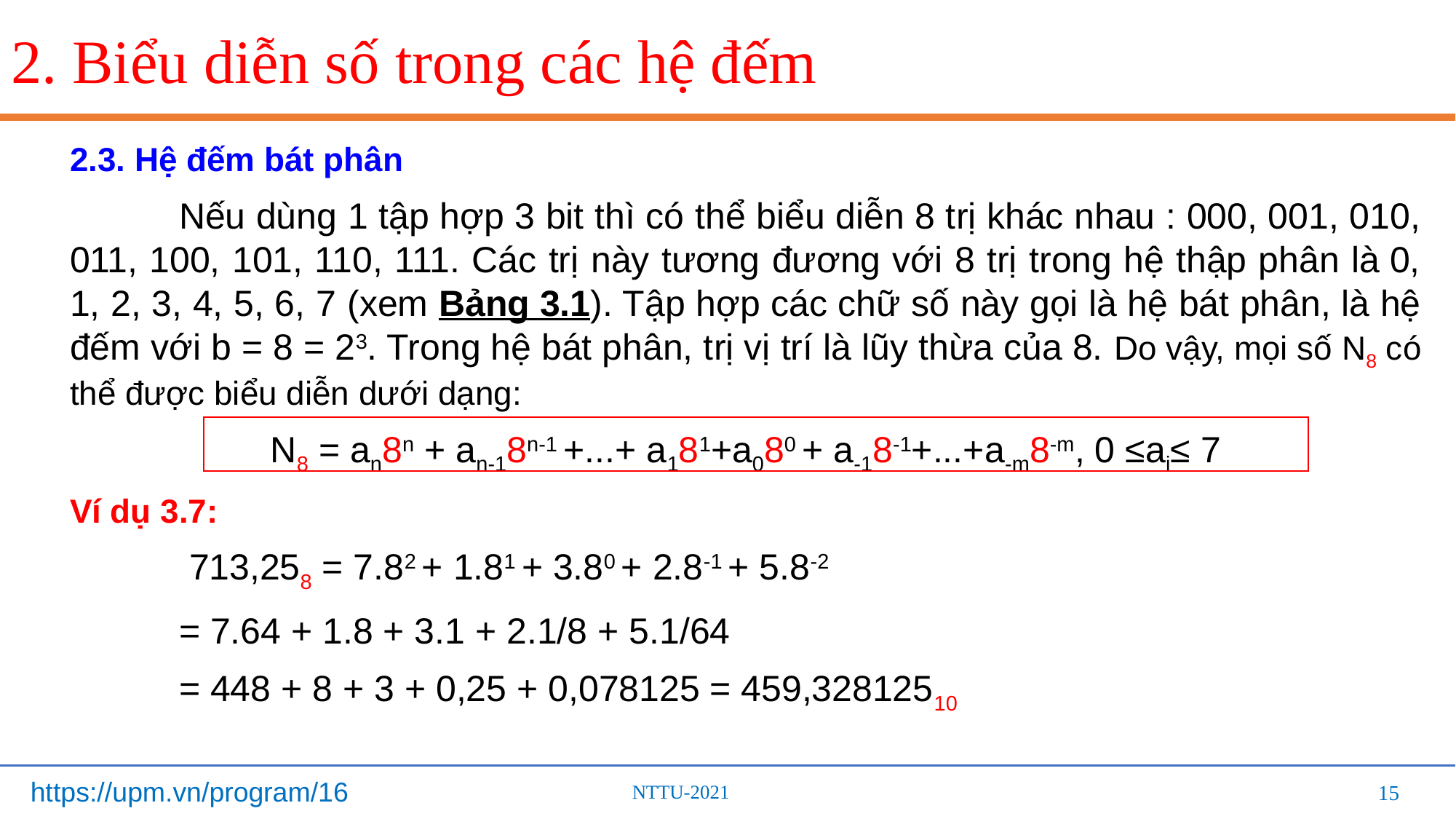

# 2. Biểu diễn số trong các hệ đếm
2.3. Hệ đếm bát phân
	Nếu dùng 1 tập hợp 3 bit thì có thể biểu diễn 8 trị khác nhau : 000, 001, 010, 011, 100, 101, 110, 111. Các trị này tương đương với 8 trị trong hệ thập phân là 0, 1, 2, 3, 4, 5, 6, 7 (xem Bảng 3.1). Tập hợp các chữ số này gọi là hệ bát phân, là hệ đếm với b = 8 = 23. Trong hệ bát phân, trị vị trí là lũy thừa của 8. Do vậy, mọi số N8 có thể được biểu diễn dưới dạng:
N8 = an8n + an-18n-1 +...+ a181+a080 + a-18-1+...+a-m8-m, 0 ≤ai≤ 7
Ví dụ 3.7:
	 713,258 = 7.82 + 1.81 + 3.80 + 2.8-1 + 5.8-2
	= 7.64 + 1.8 + 3.1 + 2.1/8 + 5.1/64
	= 448 + 8 + 3 + 0,25 + 0,078125 = 459,32812510

15
15